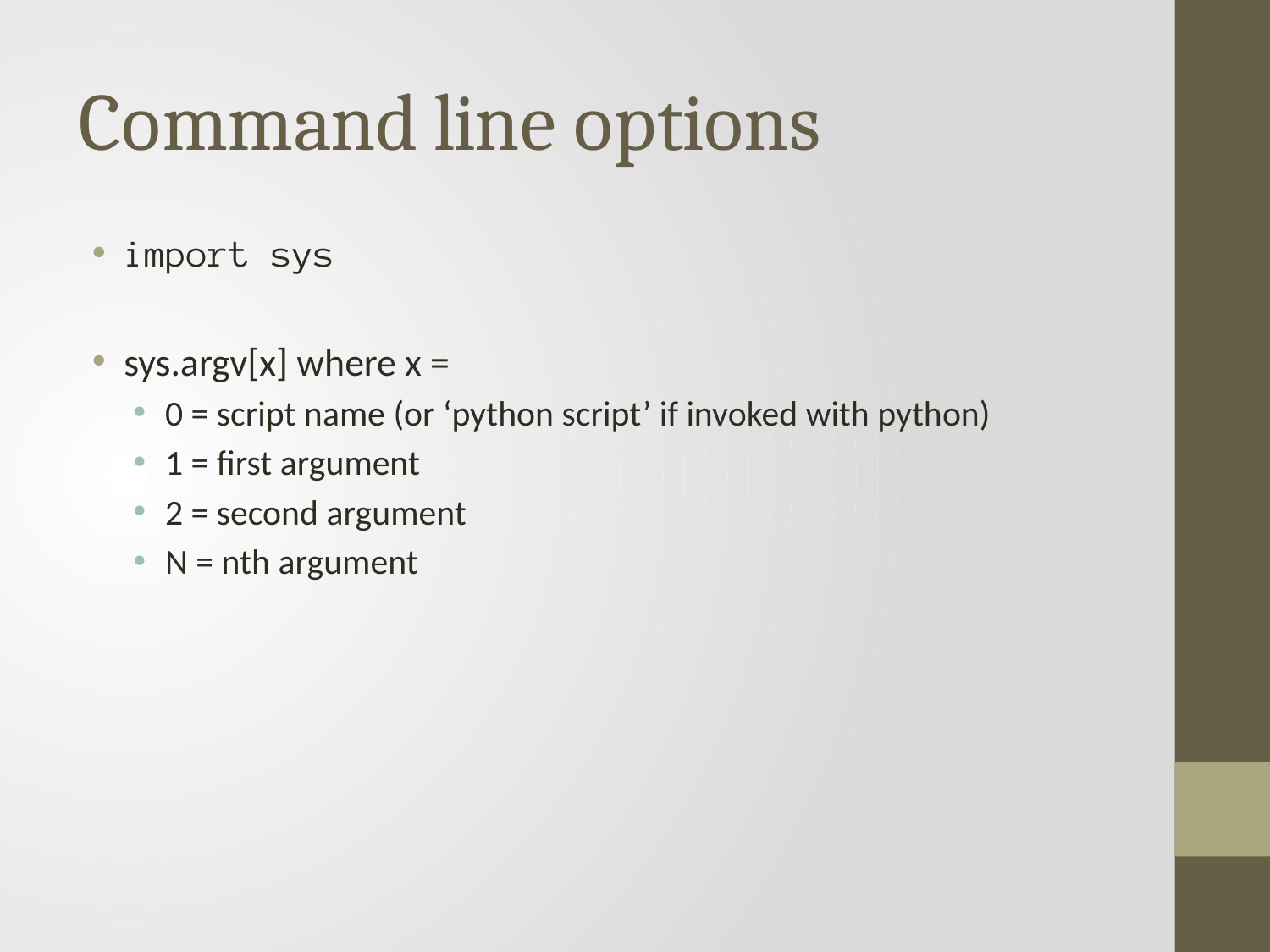

# Command line options
import sys

sys.argv[x] where x =
0 = script name (or ‘python script’ if invoked with python)
1 = first argument
2 = second argument
N = nth argument